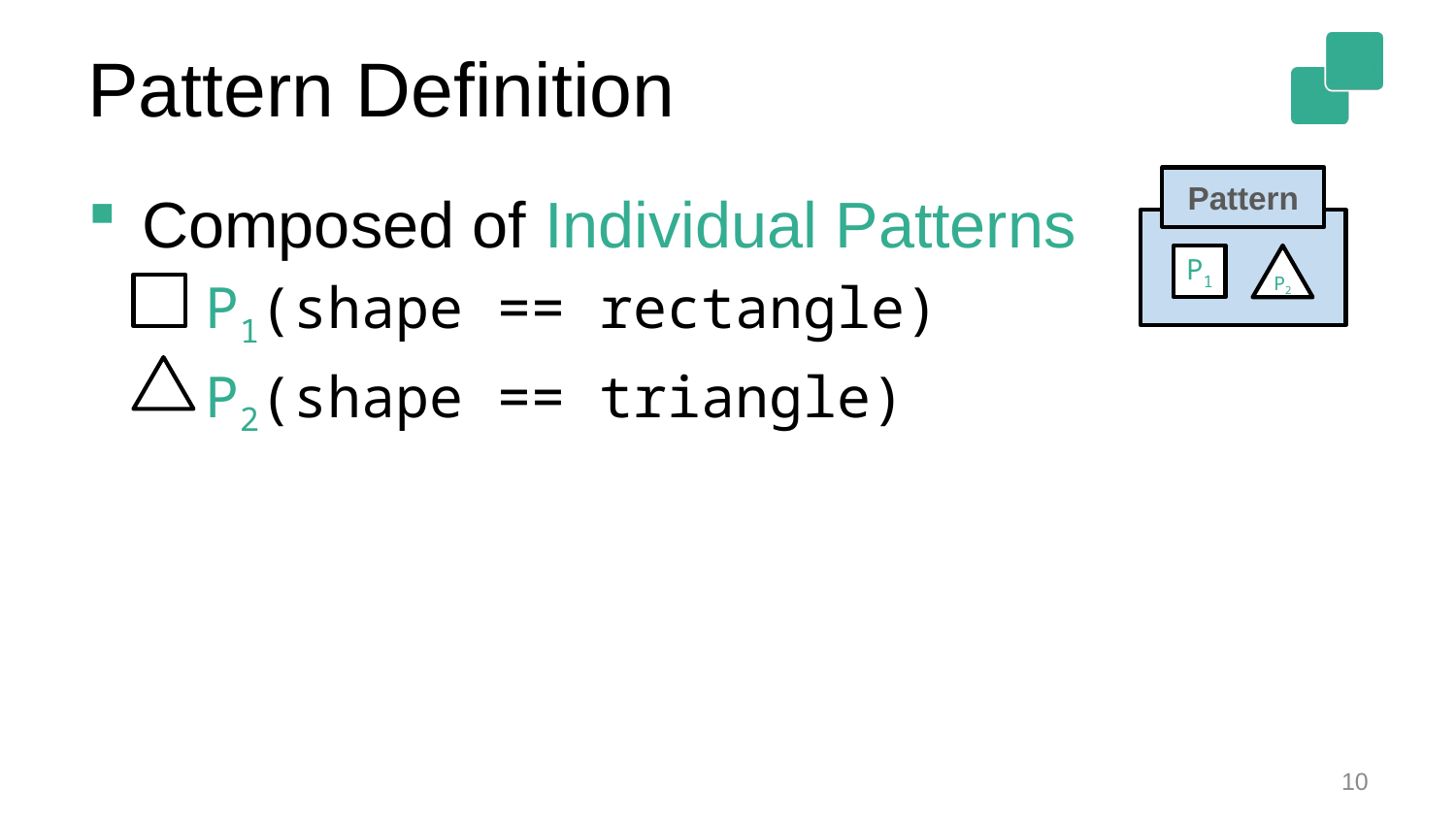

# Pattern Definition
Pattern

P1
P2
Composed of Individual Patterns
P1(shape == rectangle)
P2(shape == triangle)

10